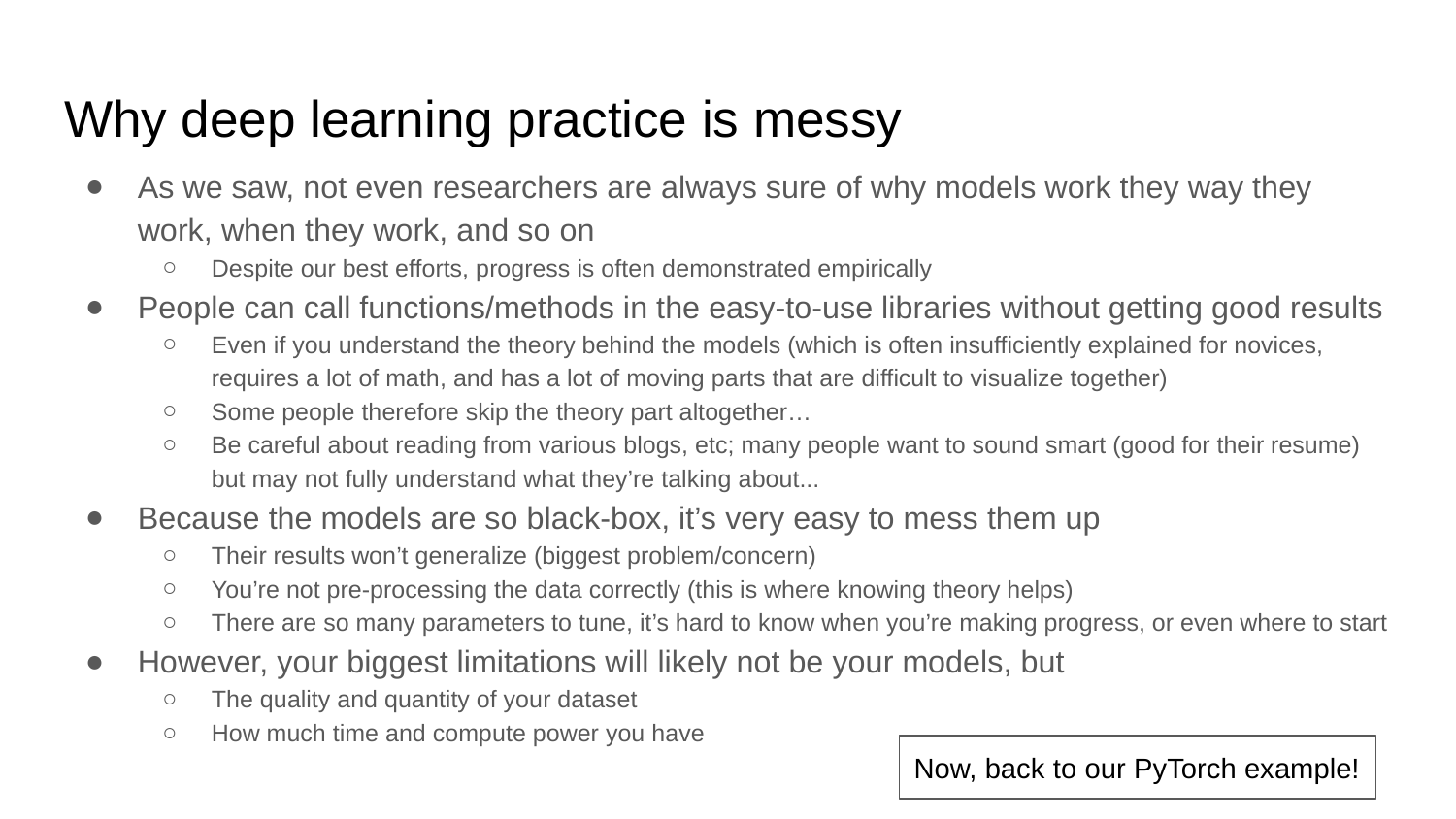

# Why deep learning practice is messy
As we saw, not even researchers are always sure of why models work they way they work, when they work, and so on
Despite our best efforts, progress is often demonstrated empirically
People can call functions/methods in the easy-to-use libraries without getting good results
Even if you understand the theory behind the models (which is often insufficiently explained for novices, requires a lot of math, and has a lot of moving parts that are difficult to visualize together)
Some people therefore skip the theory part altogether…
Be careful about reading from various blogs, etc; many people want to sound smart (good for their resume) but may not fully understand what they’re talking about...
Because the models are so black-box, it’s very easy to mess them up
Their results won’t generalize (biggest problem/concern)
You’re not pre-processing the data correctly (this is where knowing theory helps)
There are so many parameters to tune, it’s hard to know when you’re making progress, or even where to start
However, your biggest limitations will likely not be your models, but
The quality and quantity of your dataset
How much time and compute power you have
Now, back to our PyTorch example!